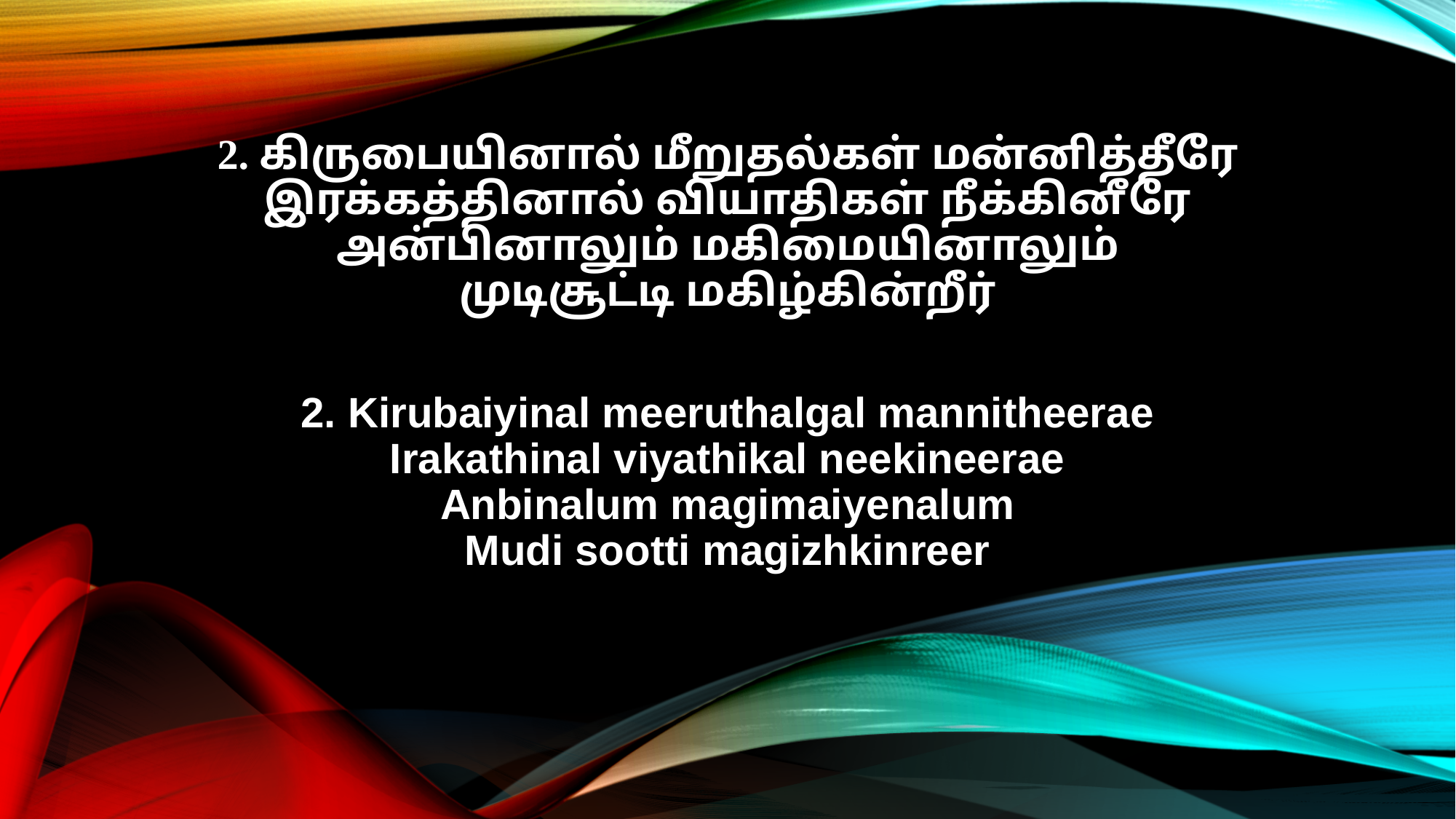

2. கிருபையினால் மீறுதல்கள் மன்னித்தீரே
இரக்கத்தினால் வியாதிகள் நீக்கினீரே
அன்பினாலும் மகிமையினாலும்
முடிசூட்டி மகிழ்கின்றீர்

2. Kirubaiyinal meeruthalgal mannitheerae
Irakathinal viyathikal neekineerae
Anbinalum magimaiyenalum
Mudi sootti magizhkinreer